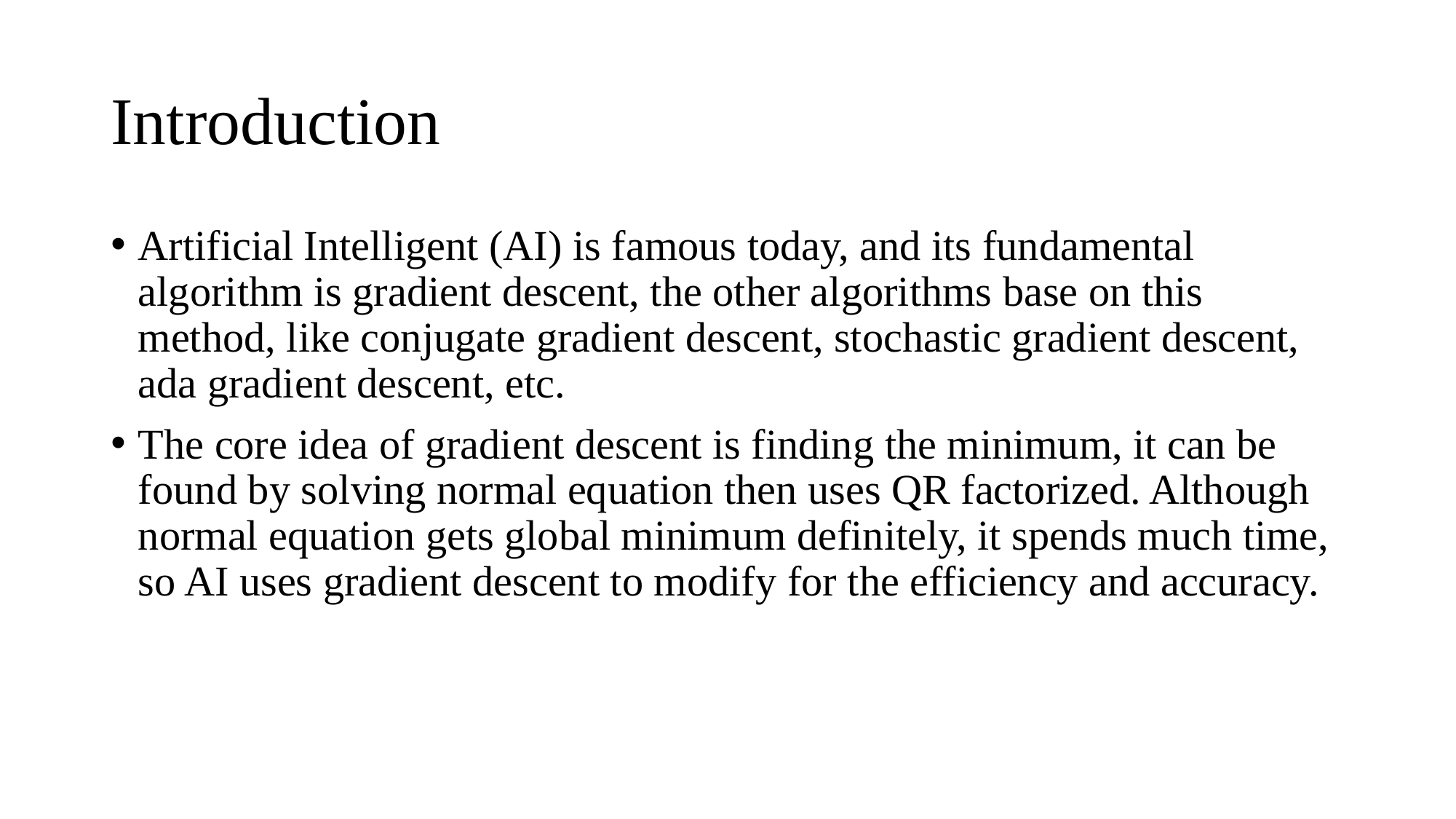

# Introduction
Artificial Intelligent (AI) is famous today, and its fundamental algorithm is gradient descent, the other algorithms base on this method, like conjugate gradient descent, stochastic gradient descent, ada gradient descent, etc.
The core idea of gradient descent is finding the minimum, it can be found by solving normal equation then uses QR factorized. Although normal equation gets global minimum definitely, it spends much time, so AI uses gradient descent to modify for the efficiency and accuracy.